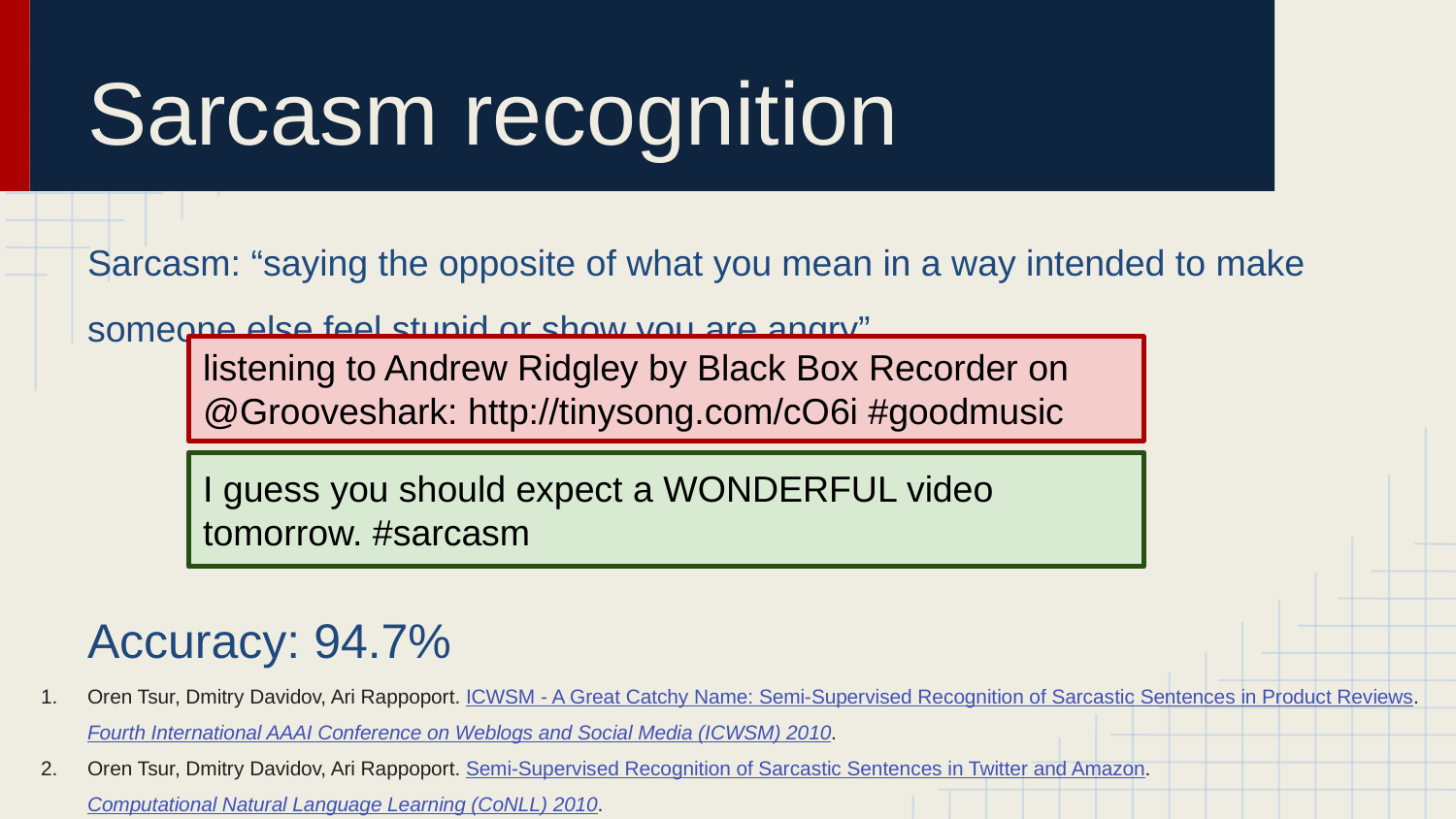

# Sarcasm recognition
Sarcasm: “saying the opposite of what you mean in a way intended to make someone else feel stupid or show you are angry”.

listening to Andrew Ridgley by Black Box Recorder on @Grooveshark: http://tinysong.com/cO6i #goodmusic
I guess you should expect a WONDERFUL video tomorrow. #sarcasm
Accuracy: 94.7%

Oren Tsur, Dmitry Davidov, Ari Rappoport. ICWSM - A Great Catchy Name: Semi-Supervised Recognition of Sarcastic Sentences in Product Reviews. Fourth International AAAI Conference on Weblogs and Social Media (ICWSM) 2010.
Oren Tsur, Dmitry Davidov, Ari Rappoport. Semi-Supervised Recognition of Sarcastic Sentences in Twitter and Amazon. Computational Natural Language Learning (CoNLL) 2010.